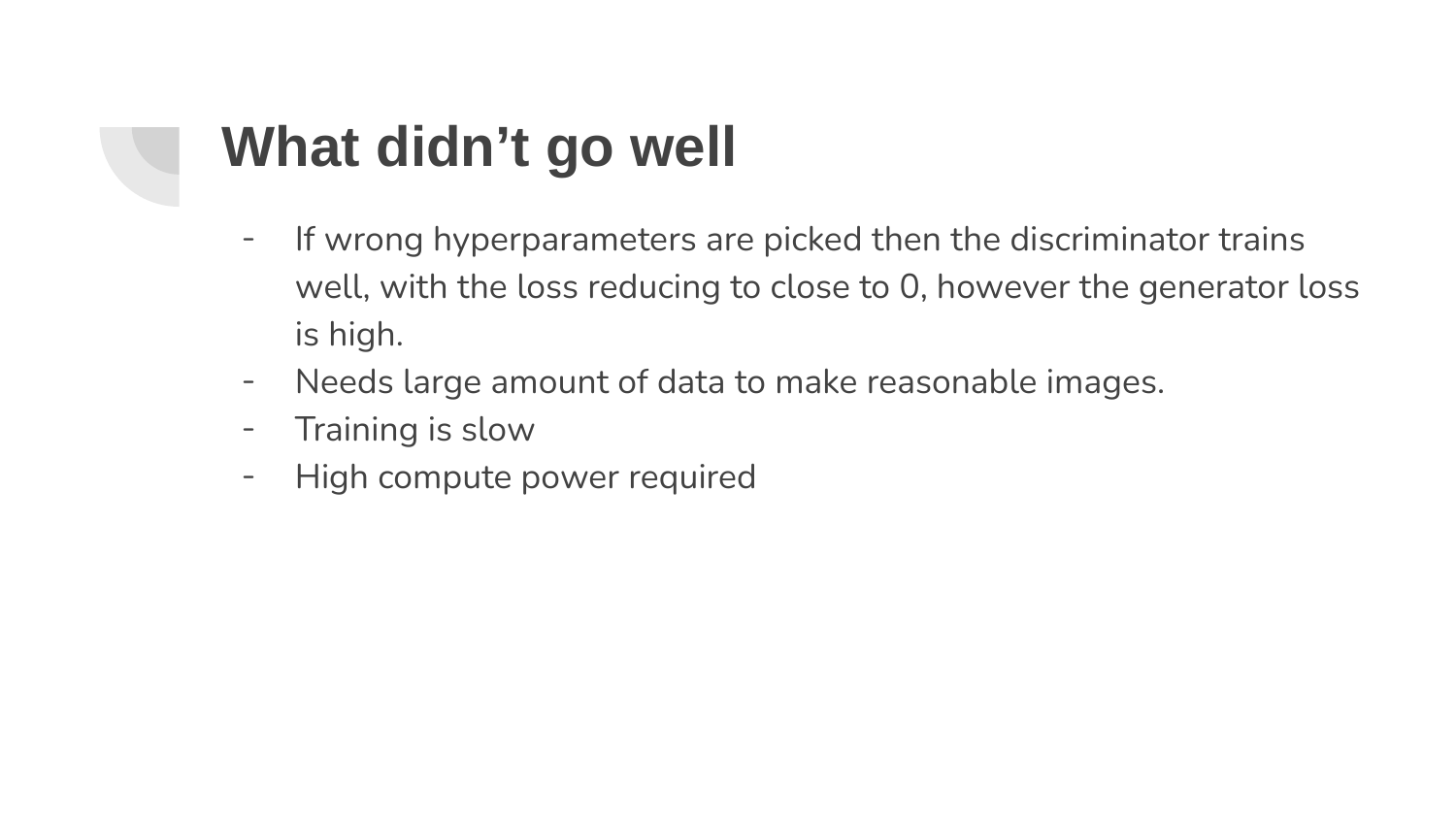

# What didn’t go well
If wrong hyperparameters are picked then the discriminator trains well, with the loss reducing to close to 0, however the generator loss is high.
Needs large amount of data to make reasonable images.
Training is slow
High compute power required